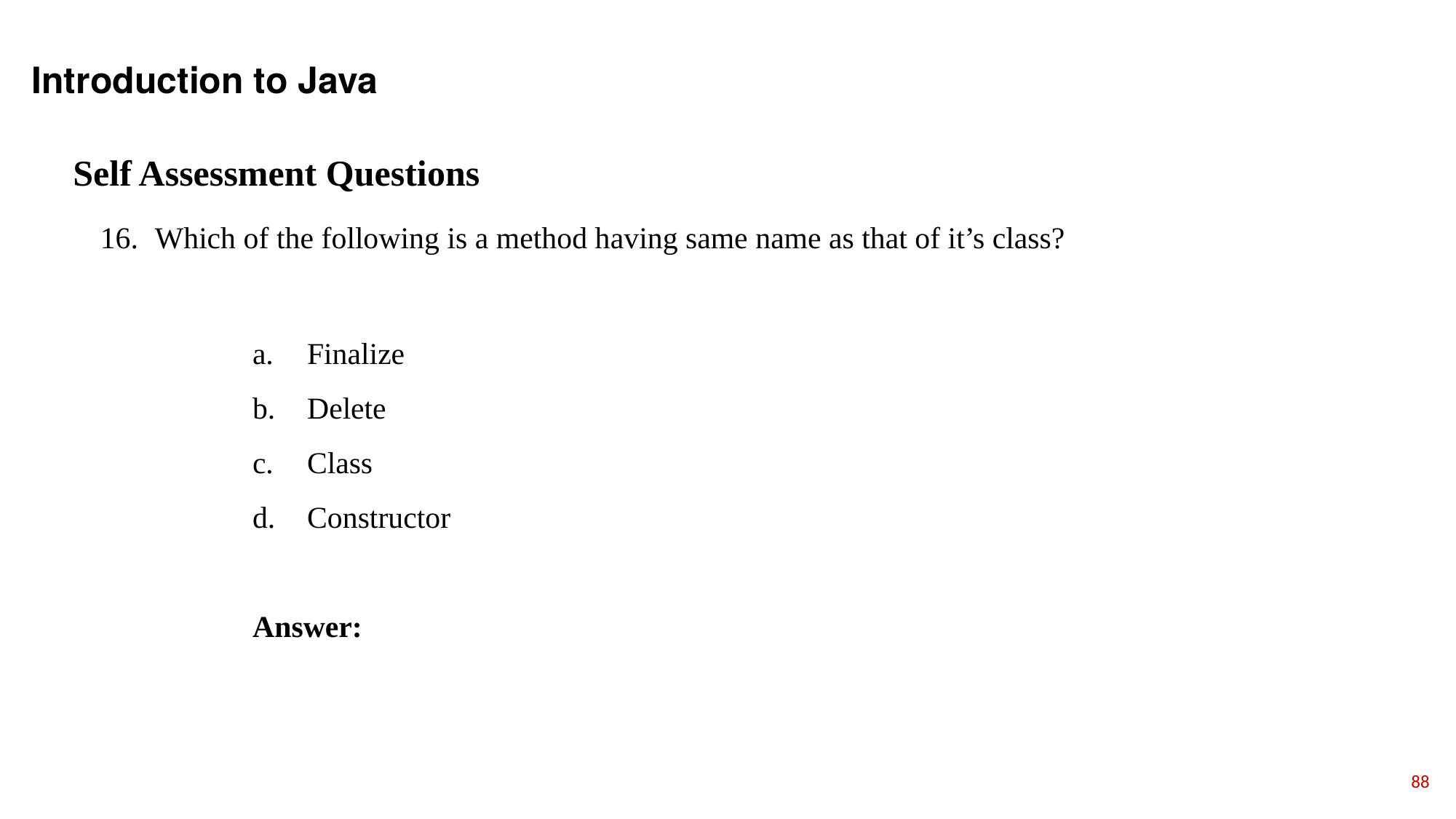

Introduction to Java
Self Assessment Questions
Which of the following is a method having same name as that of it’s class?
Finalize
Delete
Class
Constructor

Answer:
88